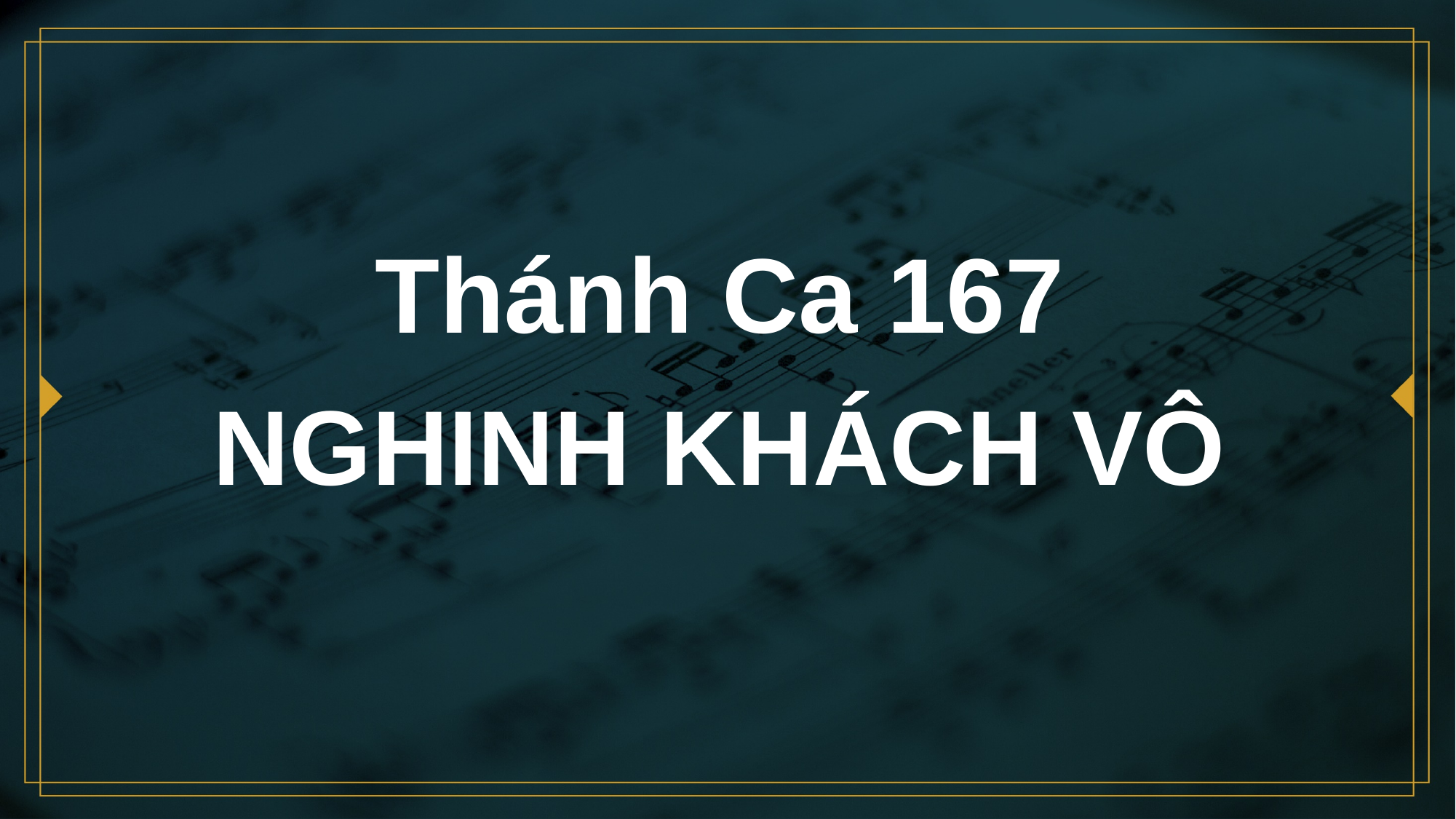

# Thánh Ca 167 NGHINH KHÁCH VÔ